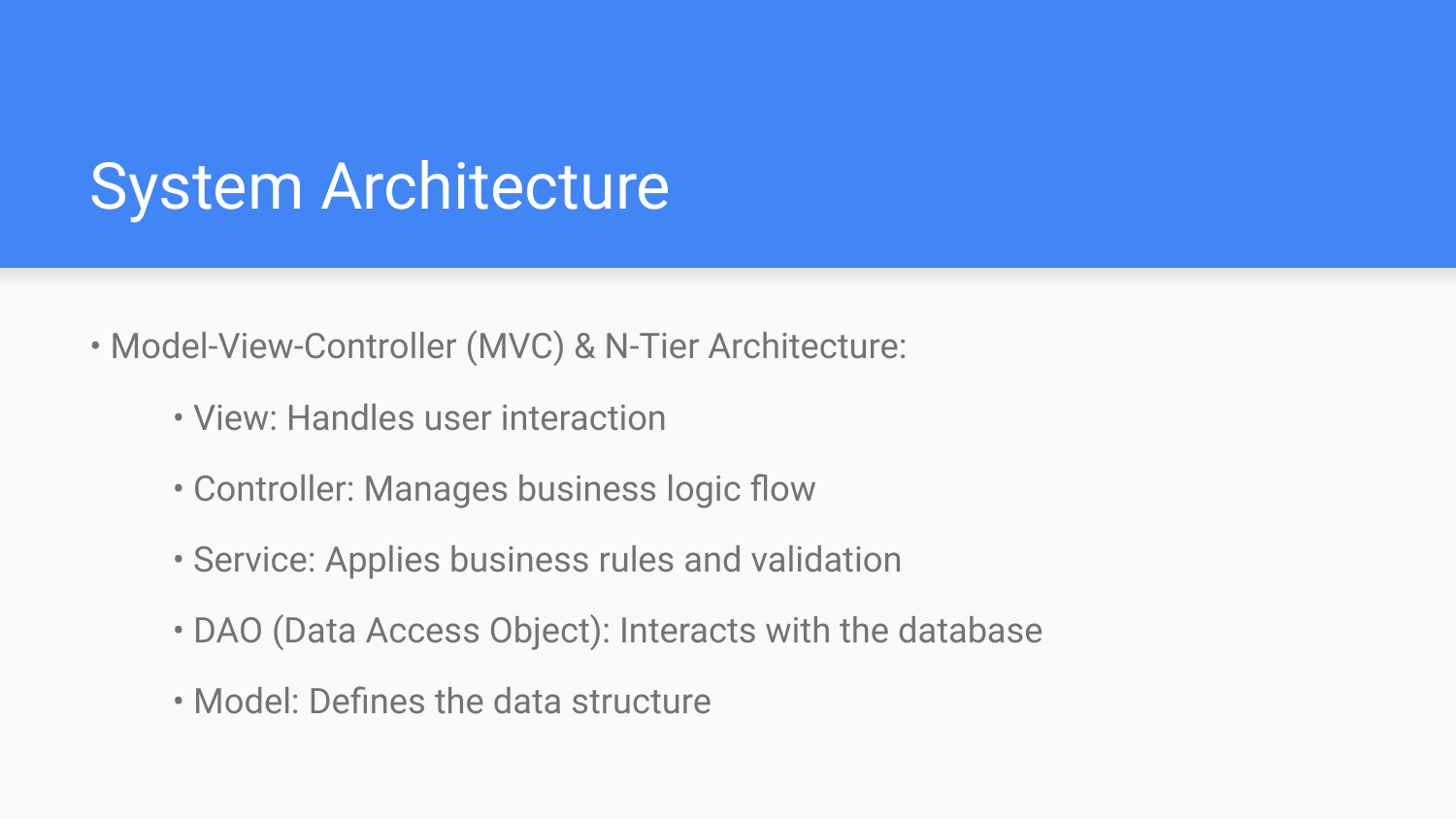

# System Architecture
• Model-View-Controller (MVC) & N-Tier Architecture:
• View: Handles user interaction
• Controller: Manages business logic flow
• Service: Applies business rules and validation
• DAO (Data Access Object): Interacts with the database
• Model: Defines the data structure